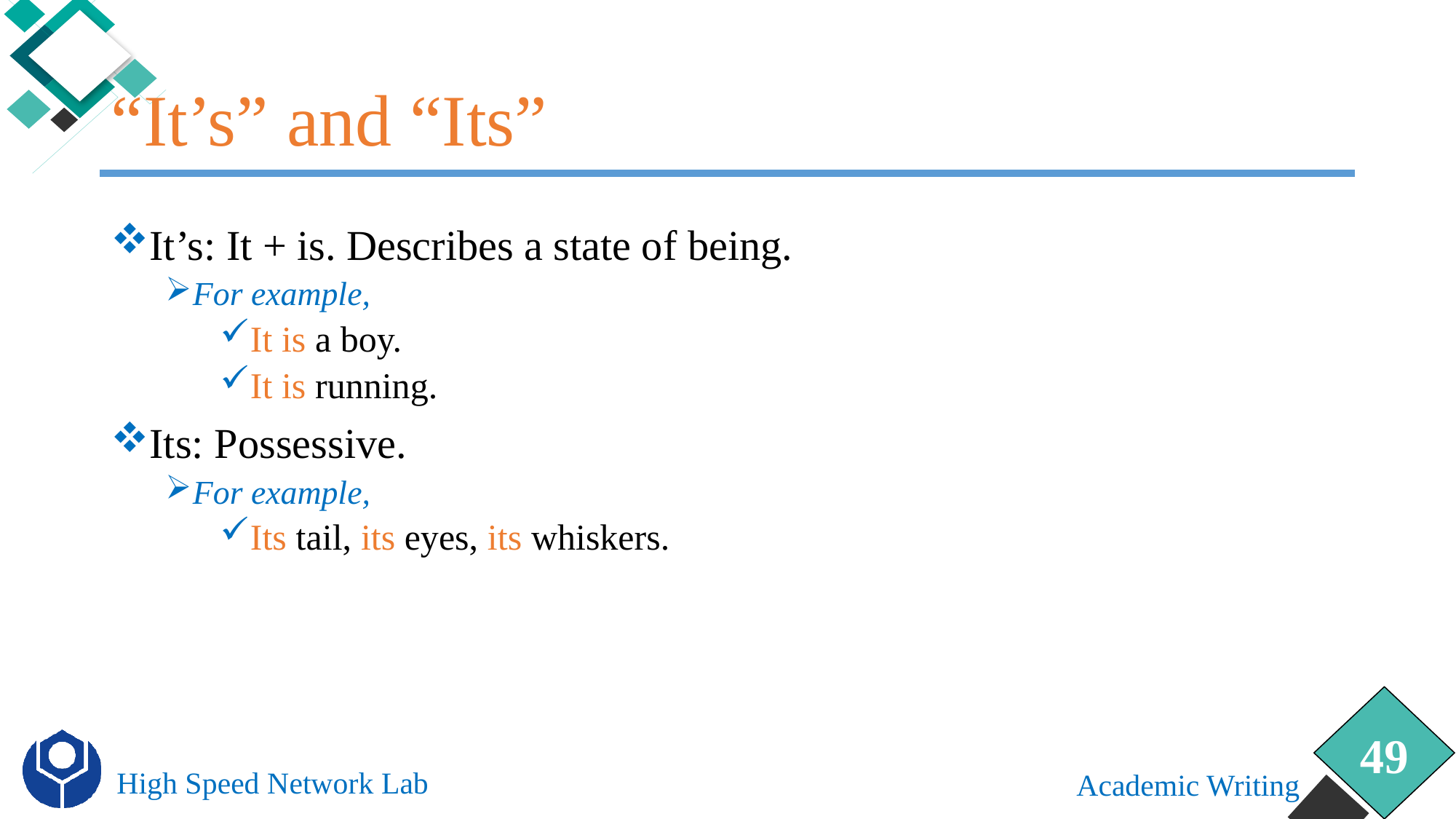

# “It’s” and “Its”
It’s: It + is. Describes a state of being.
For example,
It is a boy.
It is running.
Its: Possessive.
For example,
Its tail, its eyes, its whiskers.